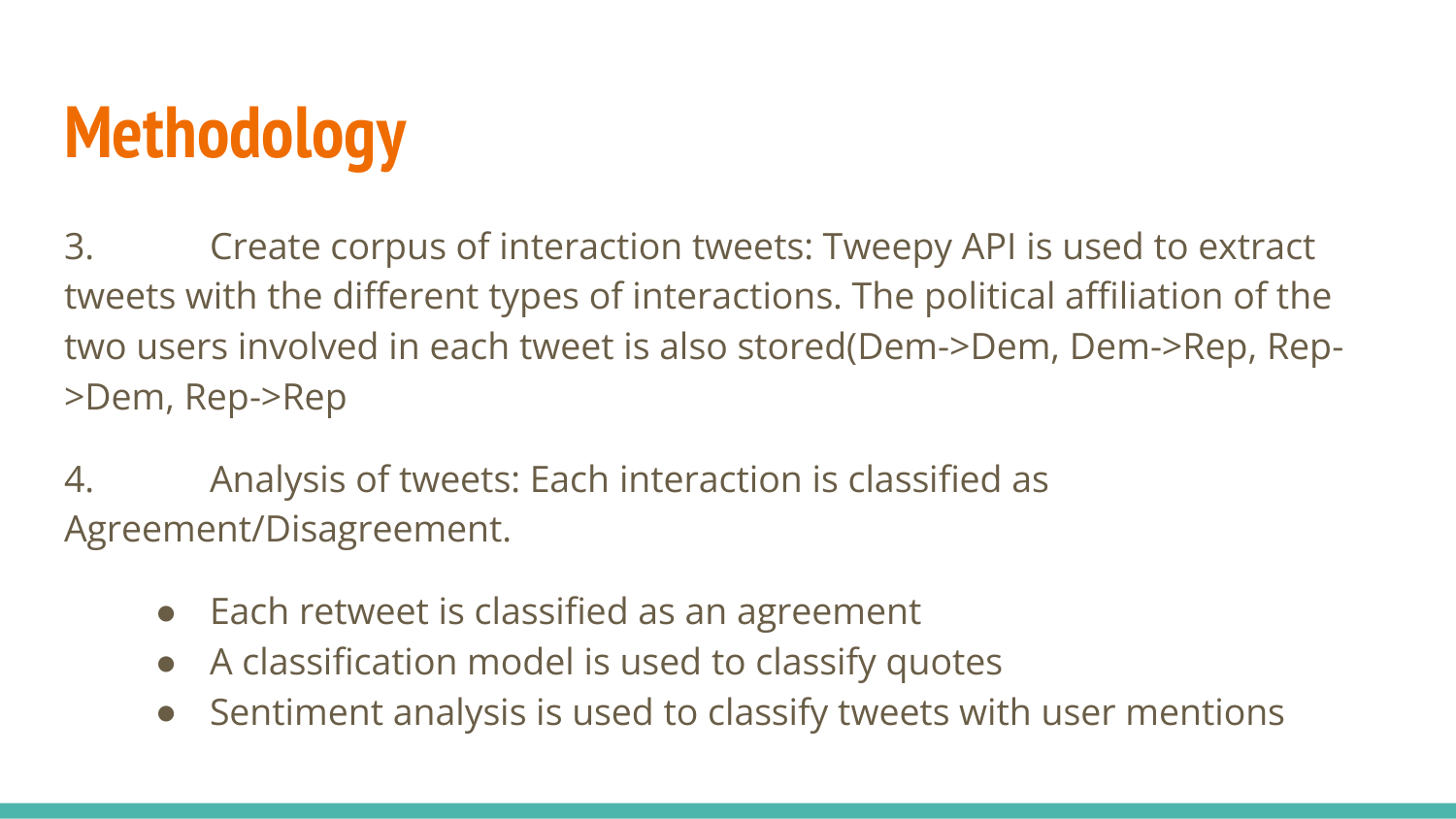

# Methodology
3.	Create corpus of interaction tweets: Tweepy API is used to extract tweets with the different types of interactions. The political affiliation of the two users involved in each tweet is also stored(Dem->Dem, Dem->Rep, Rep->Dem, Rep->Rep
4.	Analysis of tweets: Each interaction is classified as Agreement/Disagreement.
Each retweet is classified as an agreement
A classification model is used to classify quotes
Sentiment analysis is used to classify tweets with user mentions